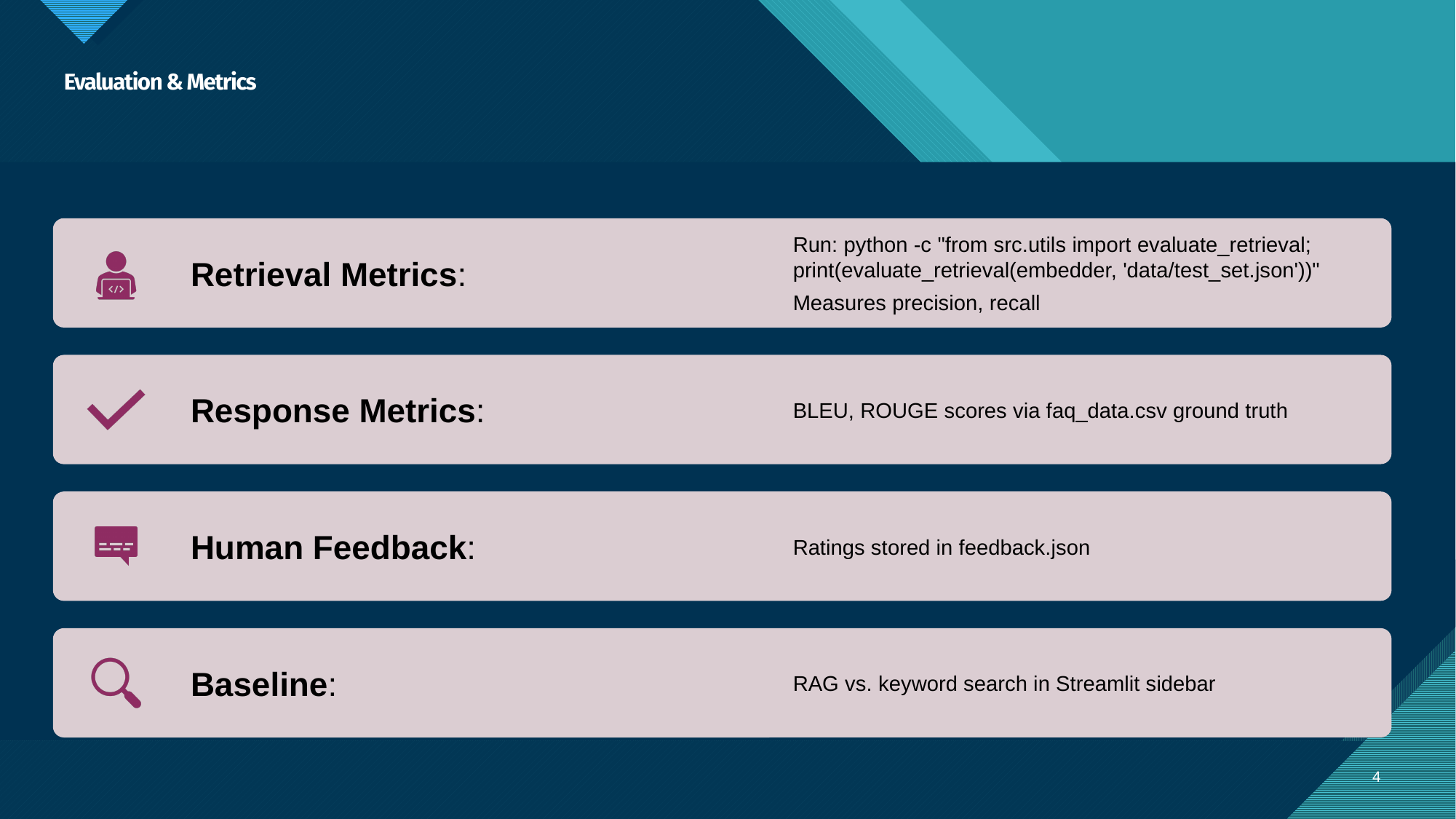

# Evaluation & Metrics
Retrieval Metrics:
Run: python -c "from src.utils import evaluate_retrieval; print(evaluate_retrieval(embedder, 'data/test_set.json'))"
Measures precision, recall
Response Metrics:
BLEU, ROUGE scores via faq_data.csv ground truth
Human Feedback:
Ratings stored in feedback.json
Baseline:
RAG vs. keyword search in Streamlit sidebar
4